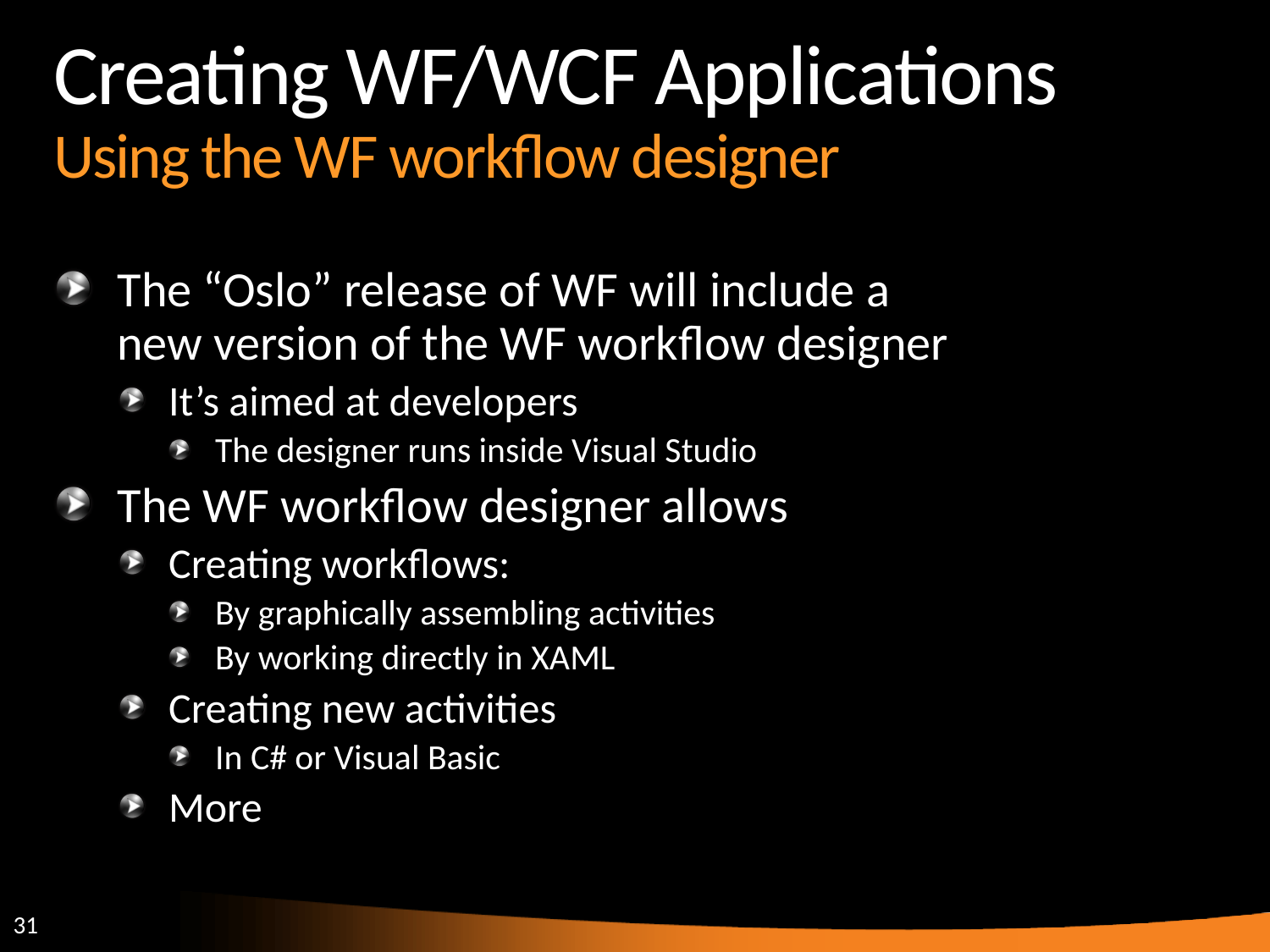

# Creating WF/WCF Applications Using the WF workflow designer
The “Oslo” release of WF will include a
new version of the WF workflow designer
It’s aimed at developers
The designer runs inside Visual Studio
The WF workflow designer allows
Creating workflows:
By graphically assembling activities
By working directly in XAML
Creating new activities
In C# or Visual Basic
More